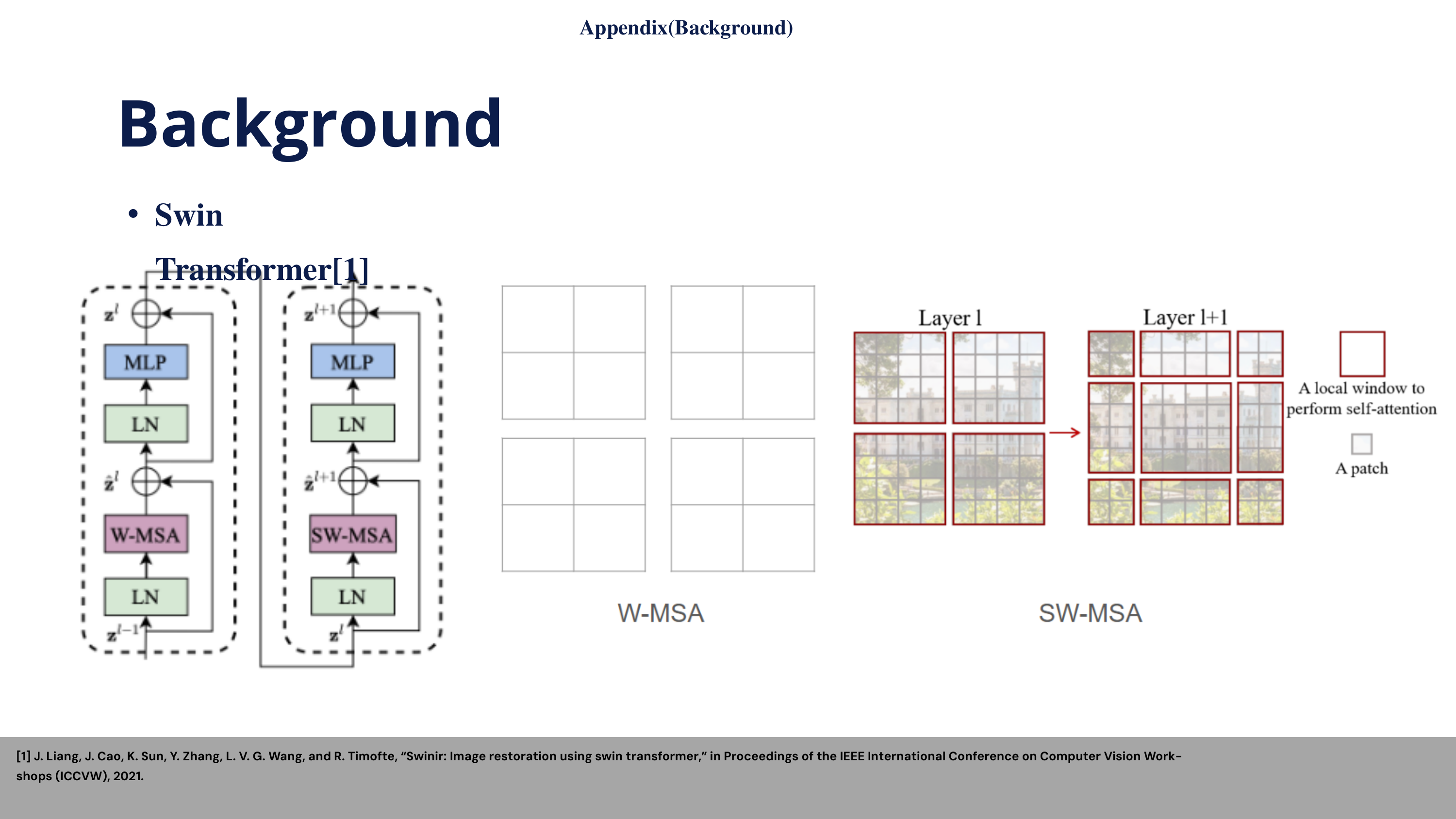

Appendix(Background)
Background
Swin Transformer[1]

[1] J. Liang, J. Cao, K. Sun, Y. Zhang, L. V. G. Wang, and R. Timofte, “Swinir: Image restoration using swin transformer,” in Proceedings of the IEEE International Conference on Computer Vision Work-
shops (ICCVW), 2021.